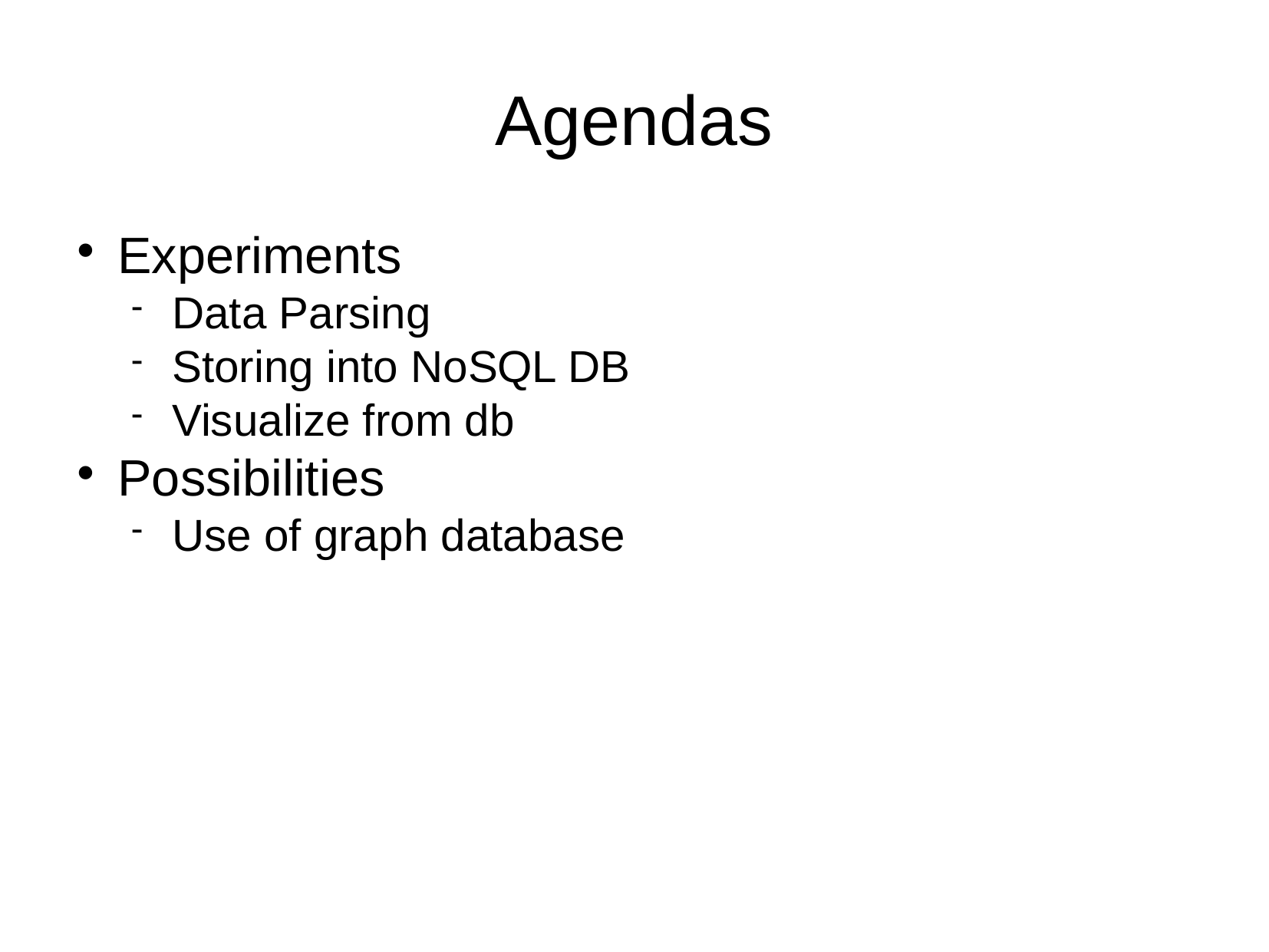

Agendas
Experiments
Data Parsing
Storing into NoSQL DB
Visualize from db
Possibilities
Use of graph database